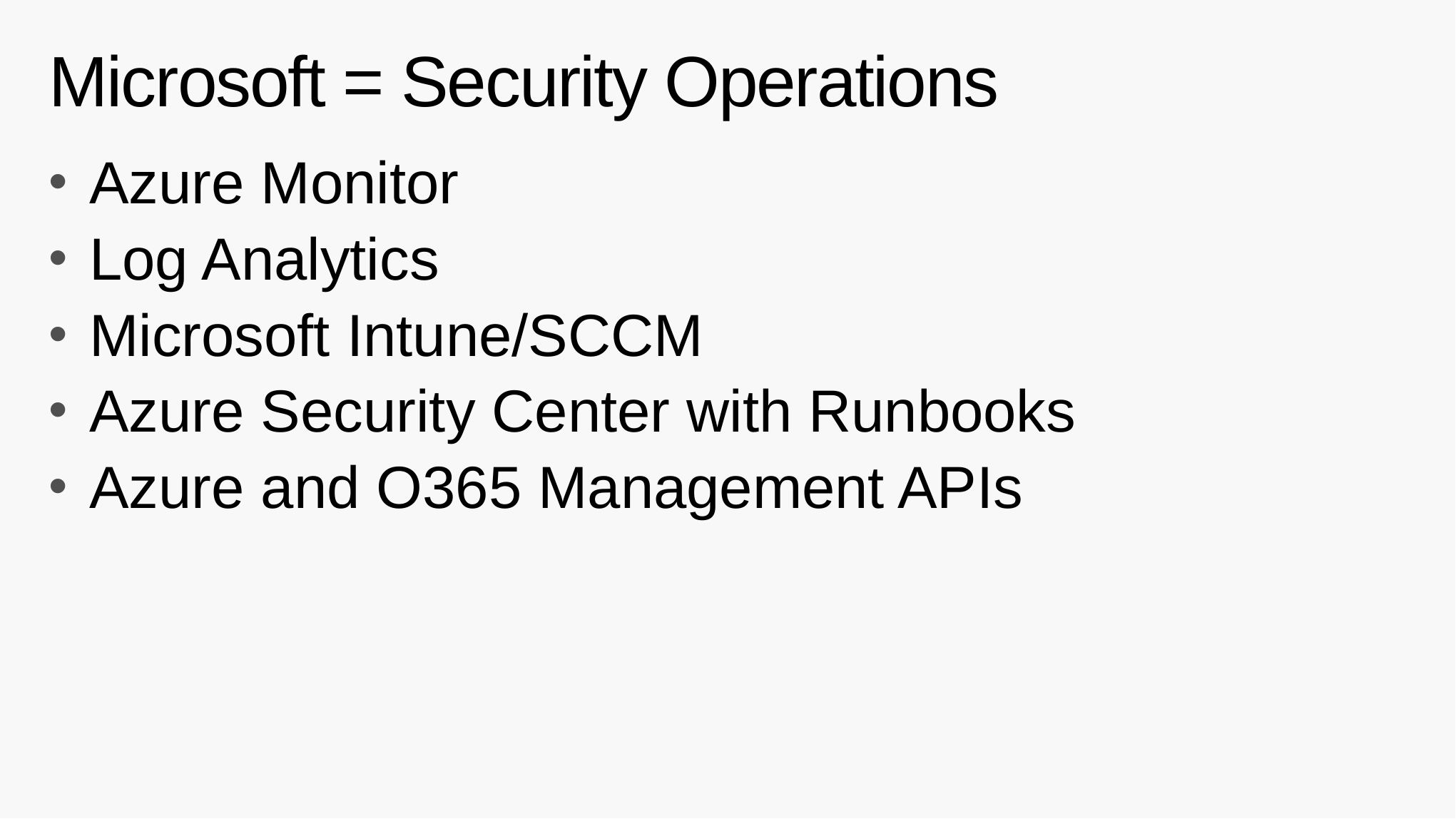

# Microsoft = Security Operations
Azure Monitor
Log Analytics
Microsoft Intune/SCCM
Azure Security Center with Runbooks
Azure and O365 Management APIs